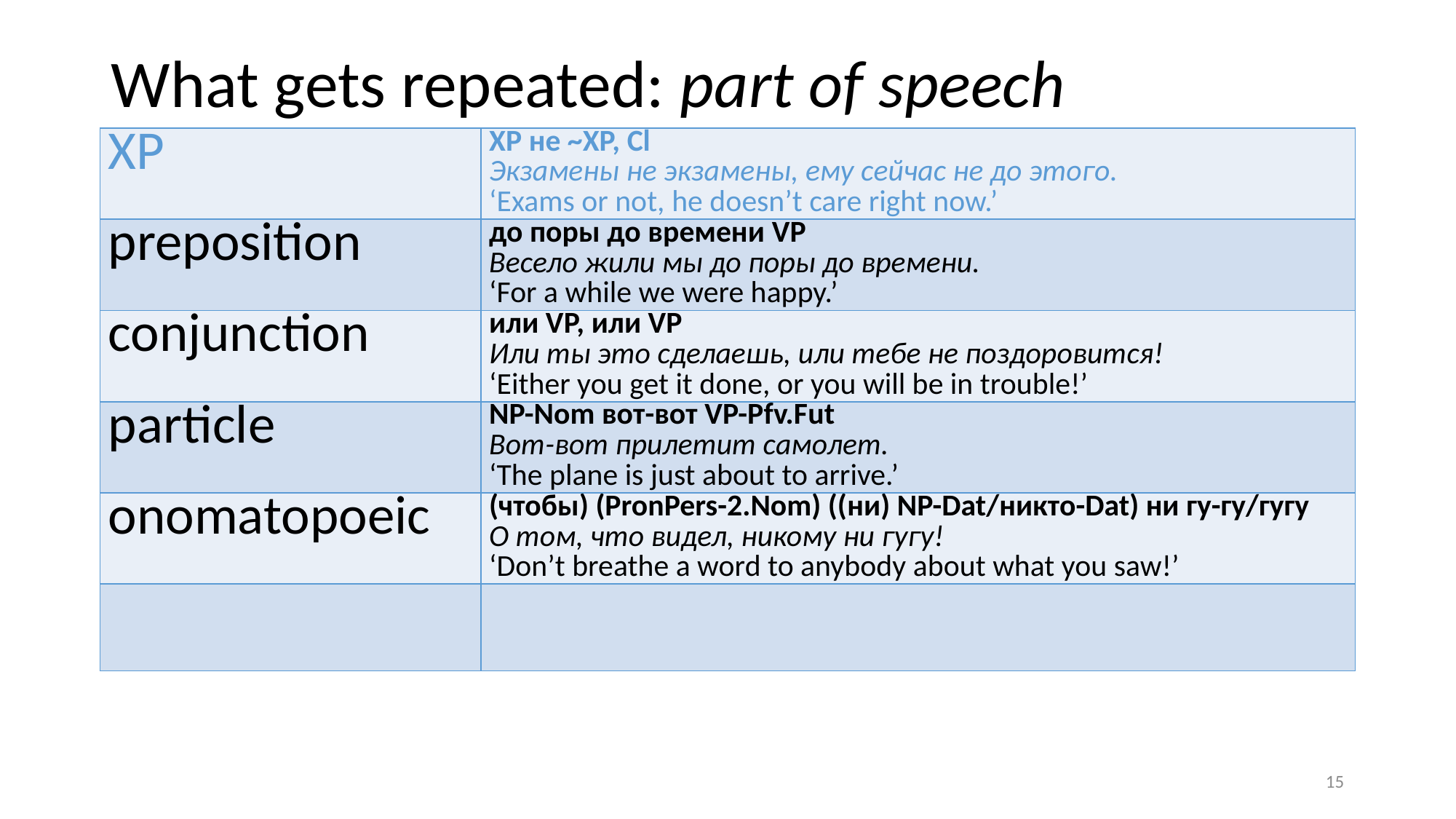

# What gets repeated: part of speech
| XP | XP не ~XP, Cl Экзамены не экзамены, ему сейчас не до этого. ‘Exams or not, he doesn’t care right now.’ |
| --- | --- |
| preposition | до поры до времени VP Весело жили мы до поры до времени. ‘For a while we were happy.’ |
| conjunction | или VP, или VP Или ты это сделаешь, или тебе не поздоровится! ‘Either you get it done, or you will be in trouble!’ |
| particle | NP-Nom вот-вот VP-Pfv.Fut Вот-вот прилетит самолет. ‘The plane is just about to arrive.’ |
| onomatopoeic | (чтобы) (PronPers-2.Nom) ((ни) NP-Dat/никто-Dat) ни гу-гу/гугу О том, что видел, никому ни гугу! ‘Don’t breathe a word to anybody about what you saw!’ |
|  |  |
15